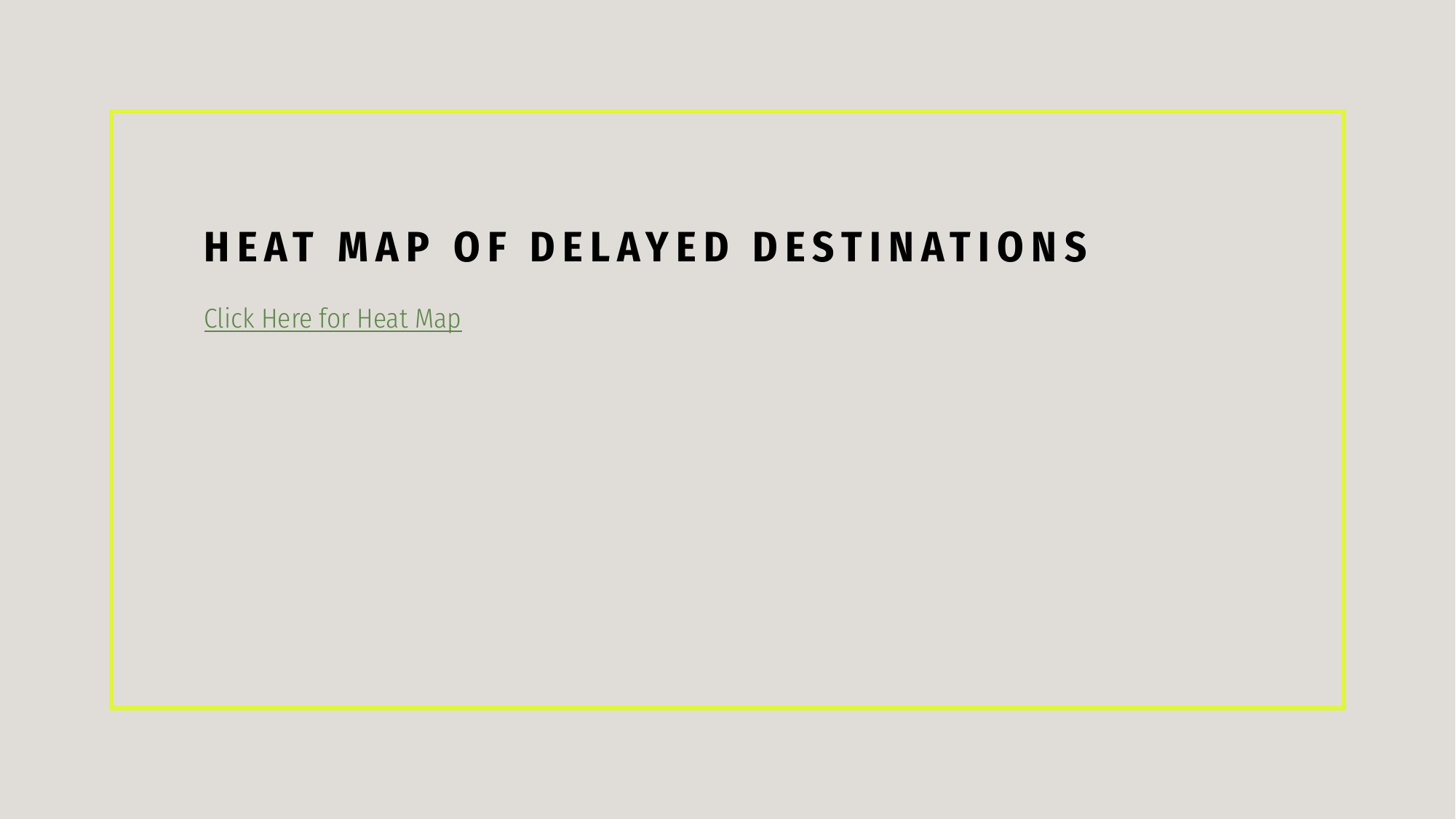

# Heat map of delayed destinations
Click Here for Heat Map